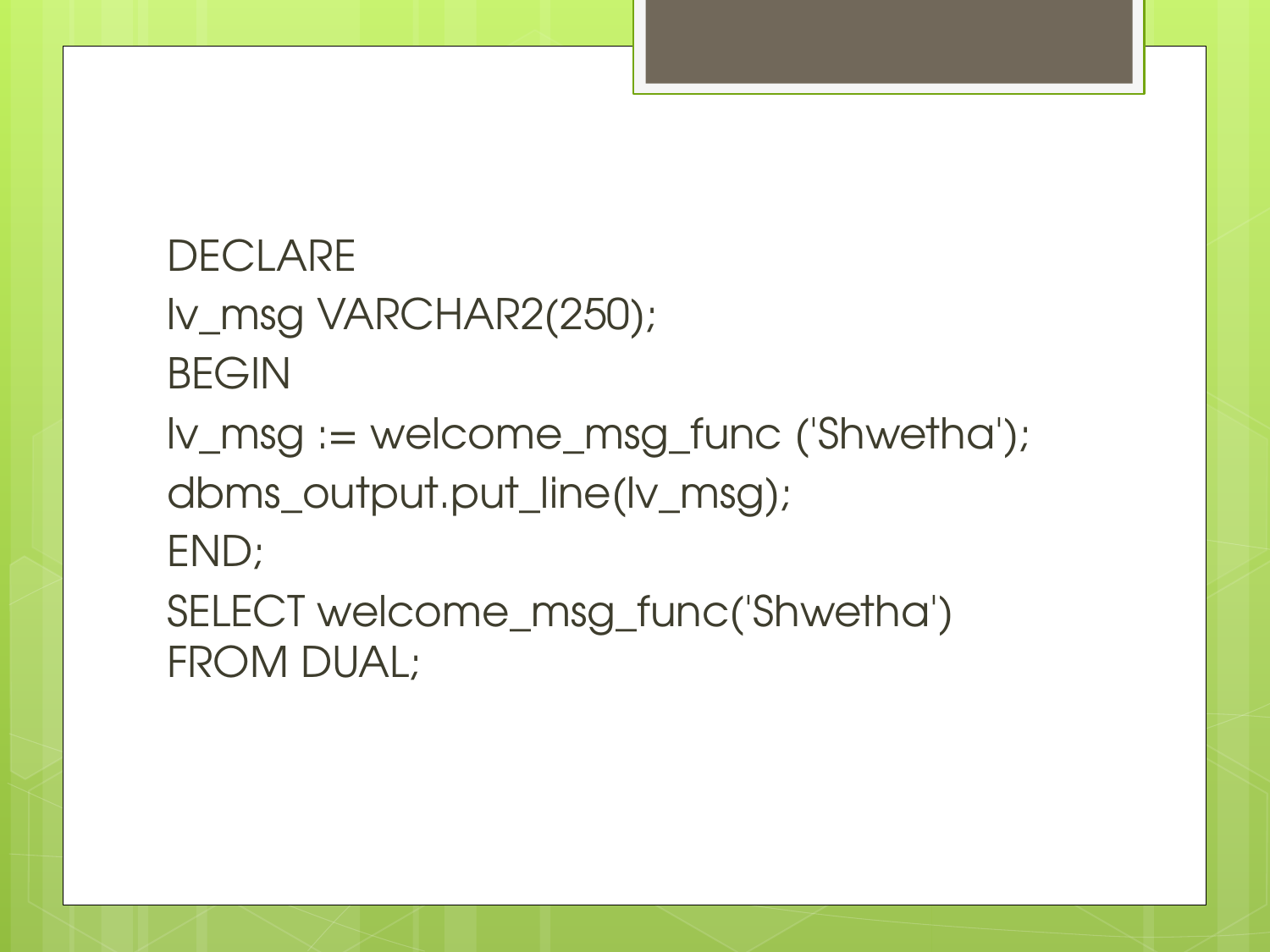

DECLARE
lv_msg VARCHAR2(250);
BEGIN
lv_msg := welcome_msg_func ('Shwetha');
dbms_output.put_line(lv_msg);
END;
SELECT welcome_msg_func('Shwetha') FROM DUAL;